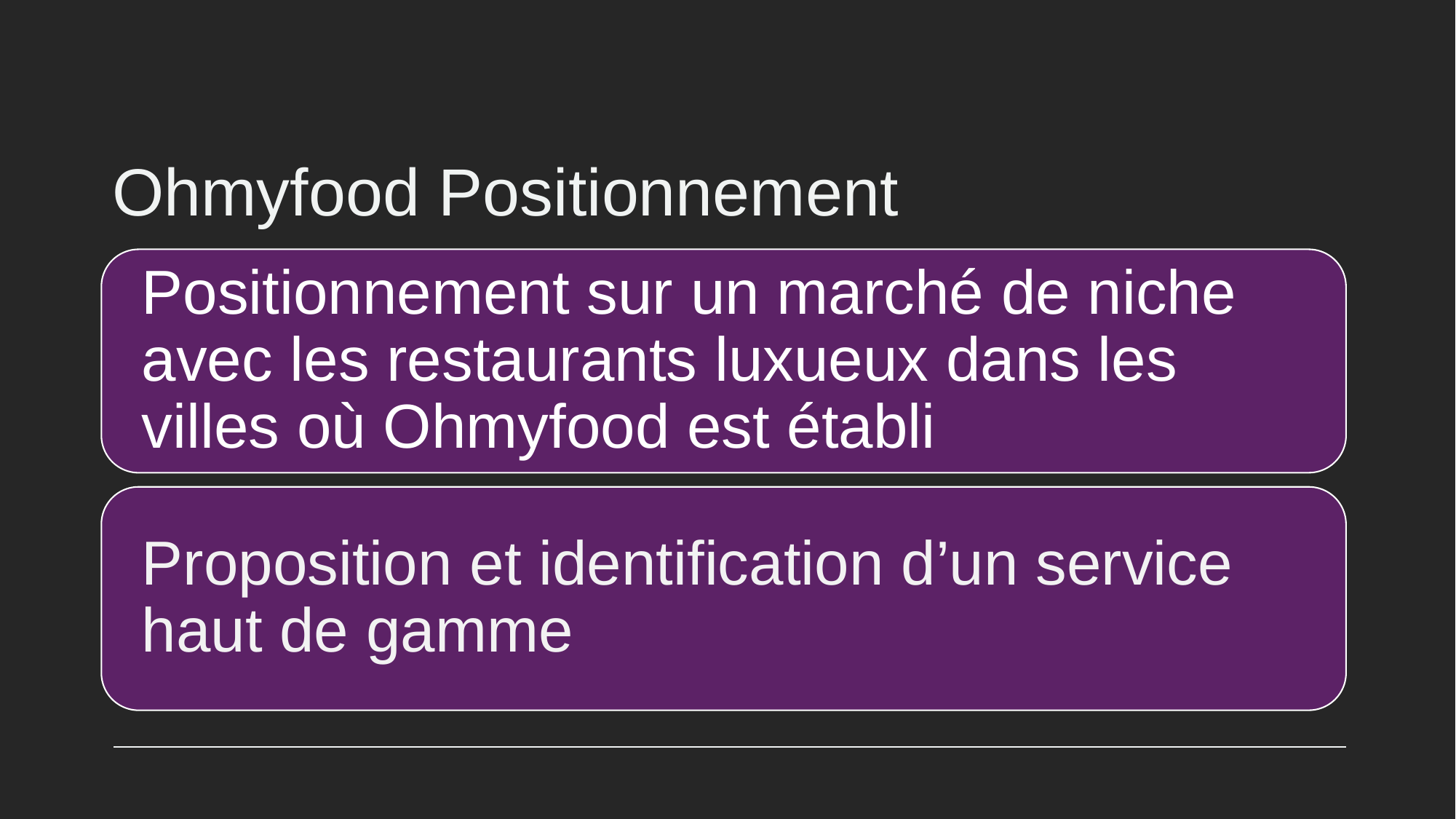

# Ohmyfood Positionnement
Positionnement sur un marché de niche avec les restaurants luxueux dans les villes où Ohmyfood est établi
Proposition et identification d’un service haut de gamme